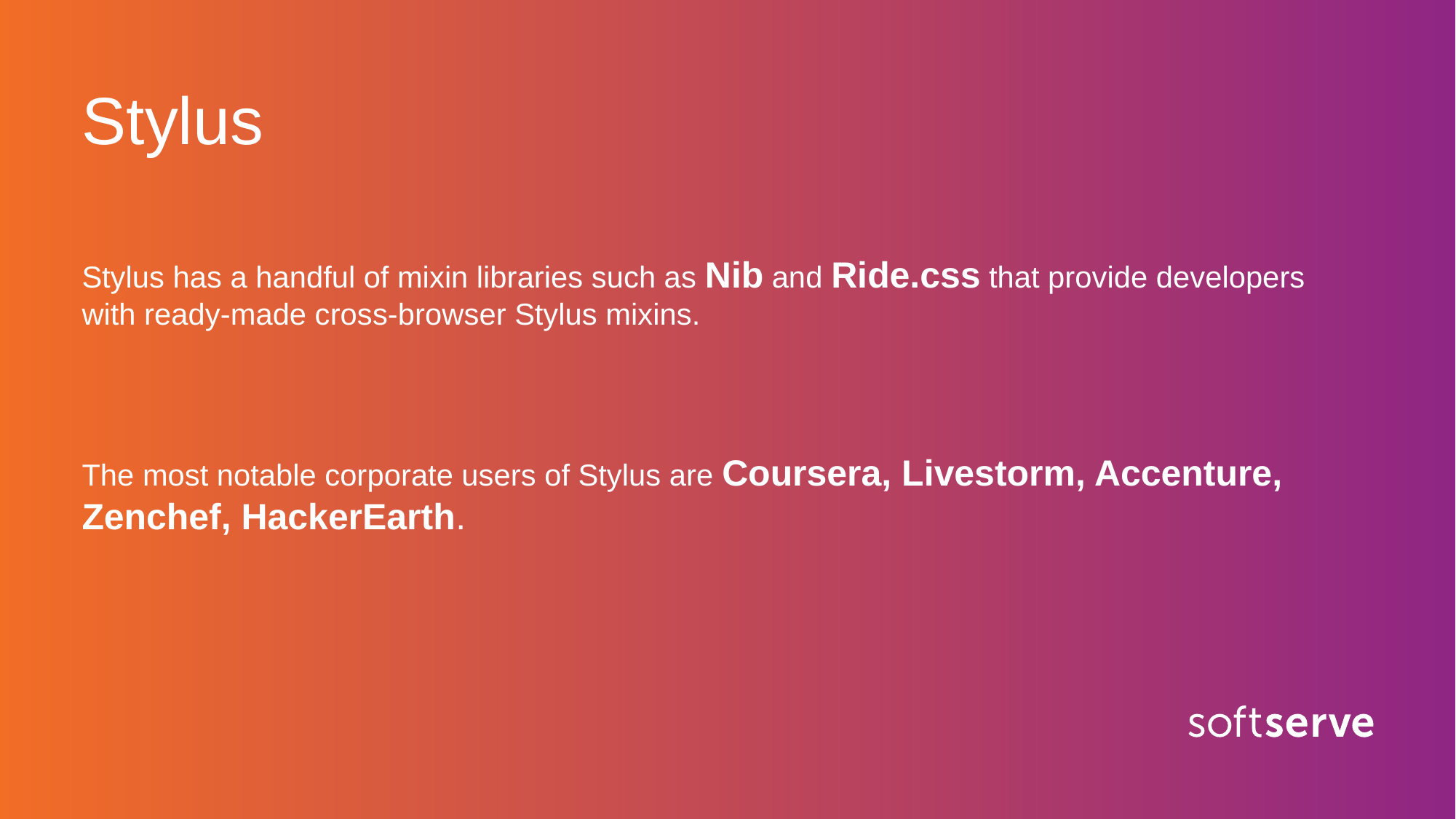

# Stylus
Stylus has a handful of mixin libraries such as Nib and Ride.css that provide developers with ready-made cross-browser Stylus mixins.

The most notable corporate users of Stylus are Coursera, Livestorm, Accenture, Zenchef, HackerEarth.